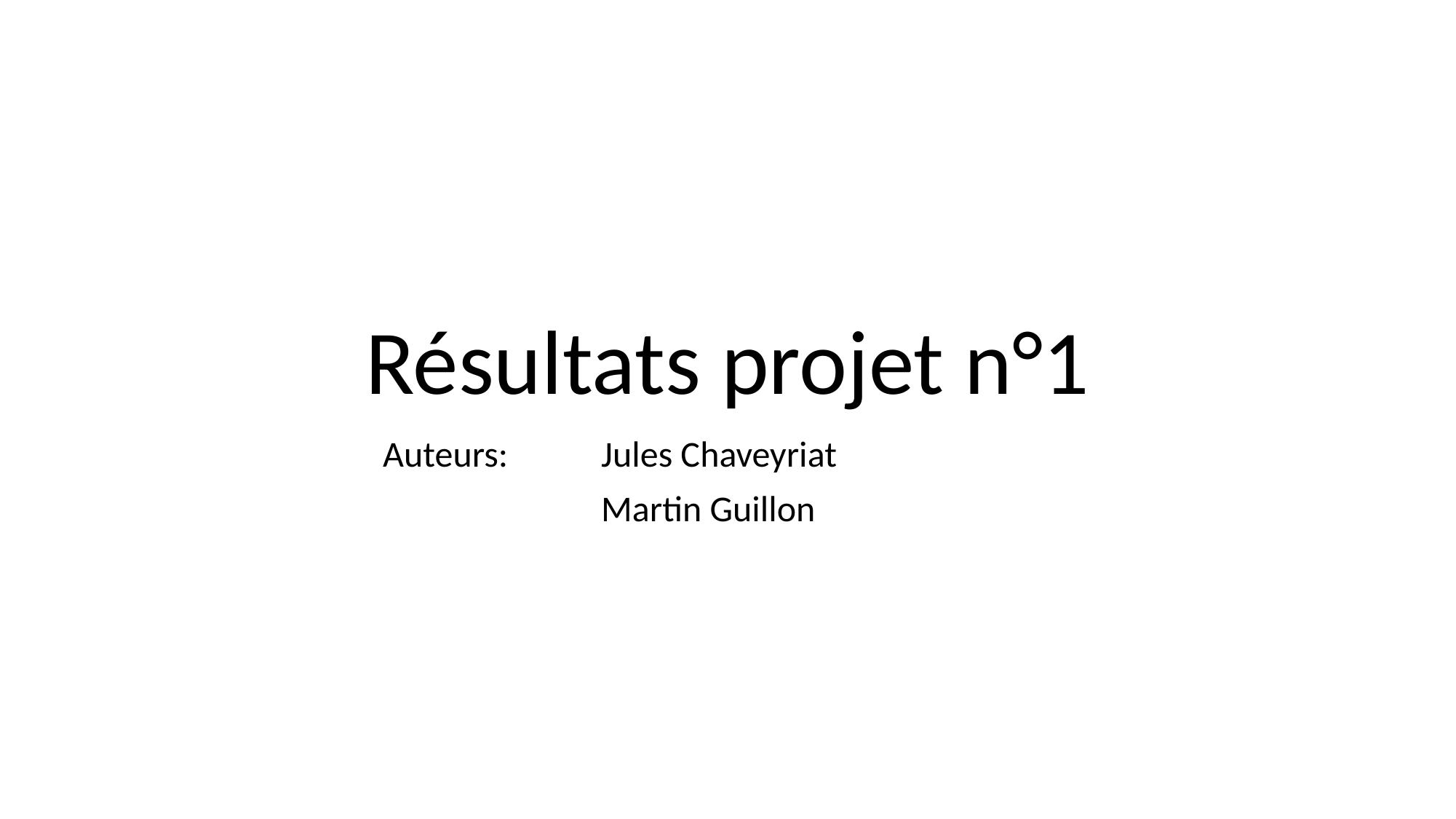

# Résultats projet n°1
Auteurs:	Jules Chaveyriat
		Martin Guillon